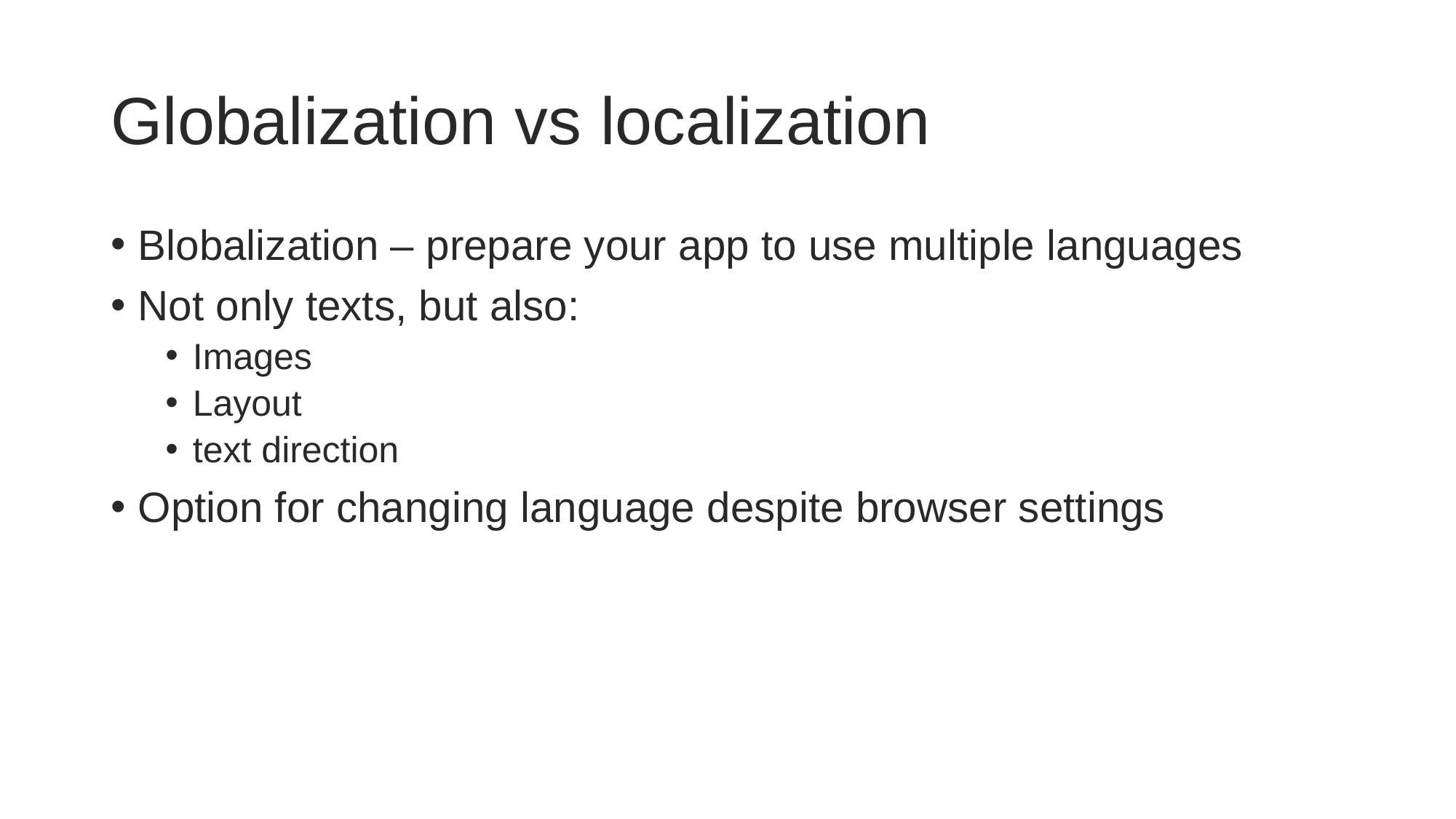

# Globalization vs localization
Blobalization – prepare your app to use multiple languages
Not only texts, but also:
Images
Layout
text direction
Option for changing language despite browser settings